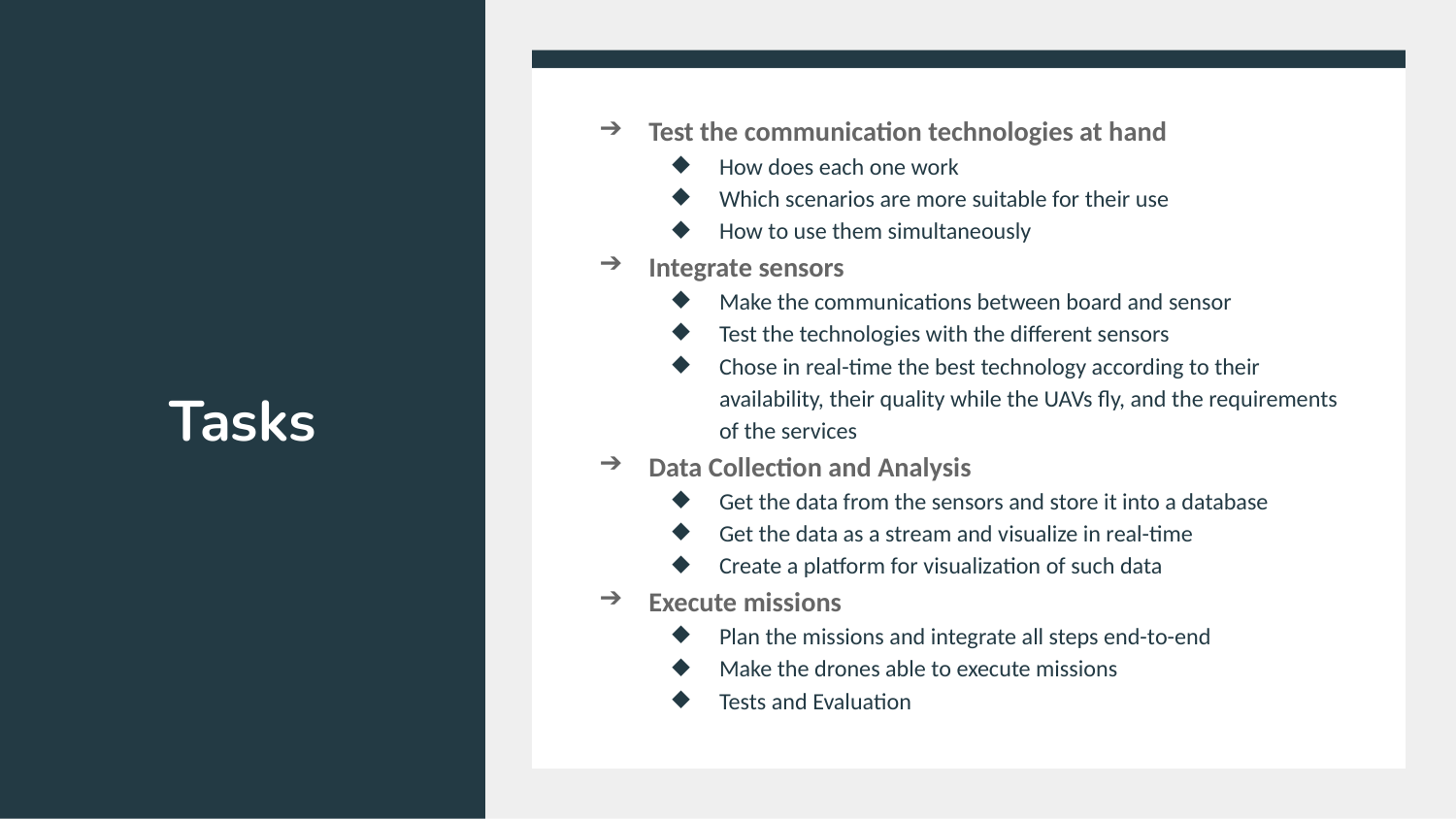

# Tasks
Test the communication technologies at hand
How does each one work
Which scenarios are more suitable for their use
How to use them simultaneously
Integrate sensors
Make the communications between board and sensor
Test the technologies with the different sensors
Chose in real-time the best technology according to their availability, their quality while the UAVs fly, and the requirements of the services
Data Collection and Analysis
Get the data from the sensors and store it into a database
Get the data as a stream and visualize in real-time
Create a platform for visualization of such data
Execute missions
Plan the missions and integrate all steps end-to-end
Make the drones able to execute missions
Tests and Evaluation